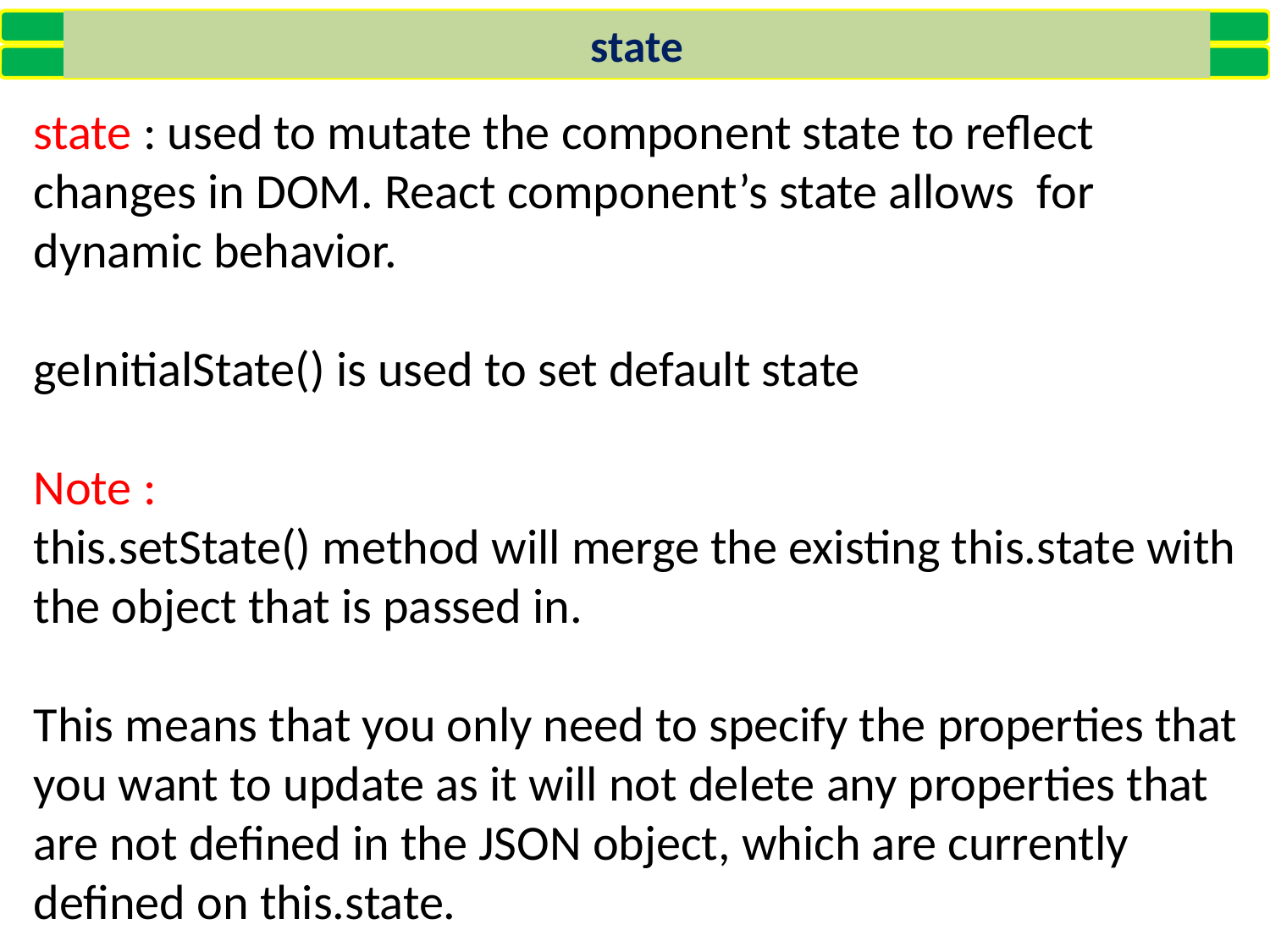

state

state : used to mutate the component state to reflect changes in DOM. React component’s state allows  for dynamic behavior.

geInitialState() is used to set default state

Note :
this.setState() method will merge the existing this.state with the object that is passed in.

This means that you only need to specify the properties that you want to update as it will not delete any properties that are not defined in the JSON object, which are currently defined on this.state.